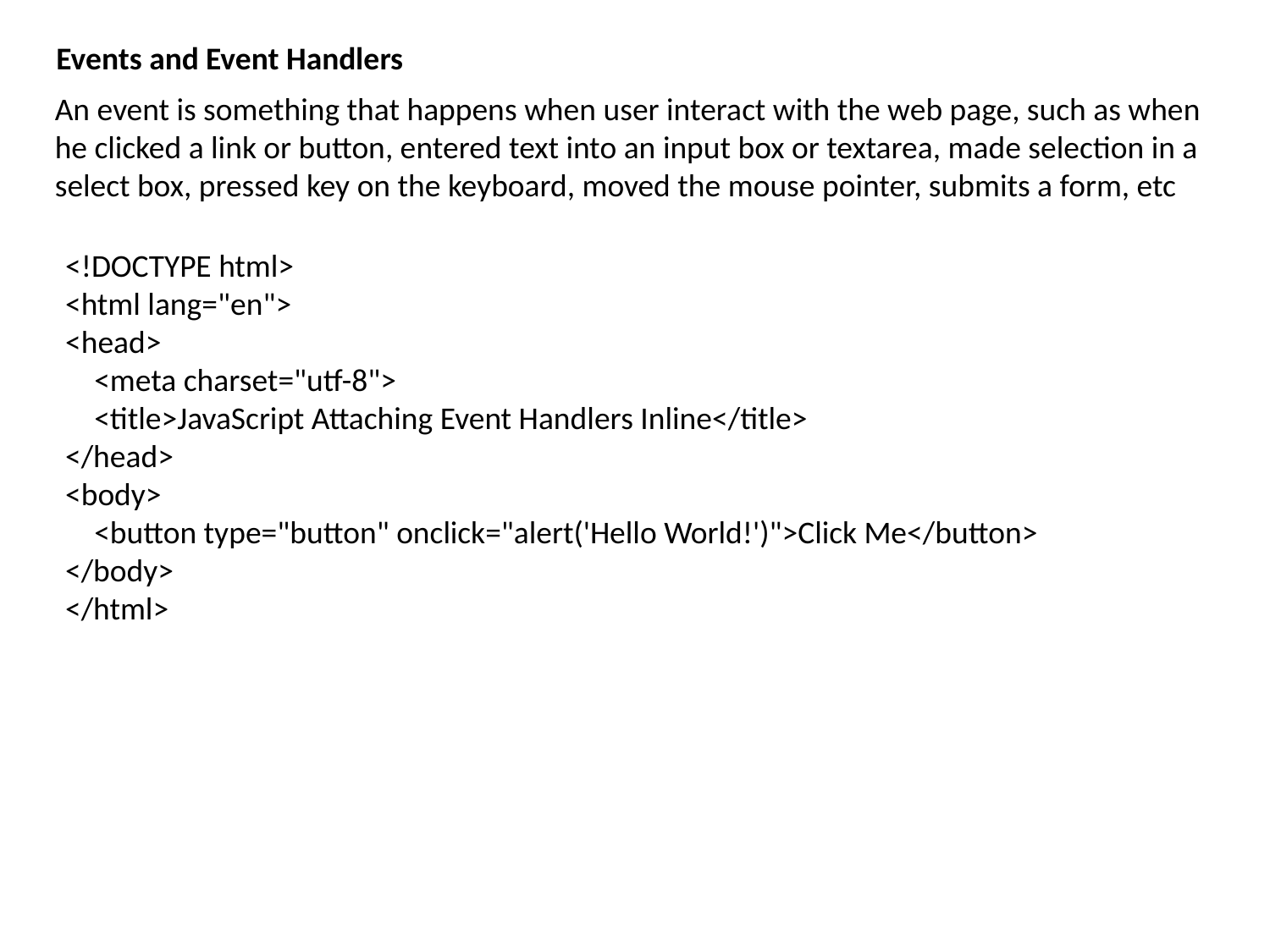

Events and Event Handlers
An event is something that happens when user interact with the web page, such as when he clicked a link or button, entered text into an input box or textarea, made selection in a select box, pressed key on the keyboard, moved the mouse pointer, submits a form, etc
<!DOCTYPE html>
<html lang="en">
<head>
    <meta charset="utf-8">
    <title>JavaScript Attaching Event Handlers Inline</title>
</head>
<body>
    <button type="button" onclick="alert('Hello World!')">Click Me</button>
</body>
</html>